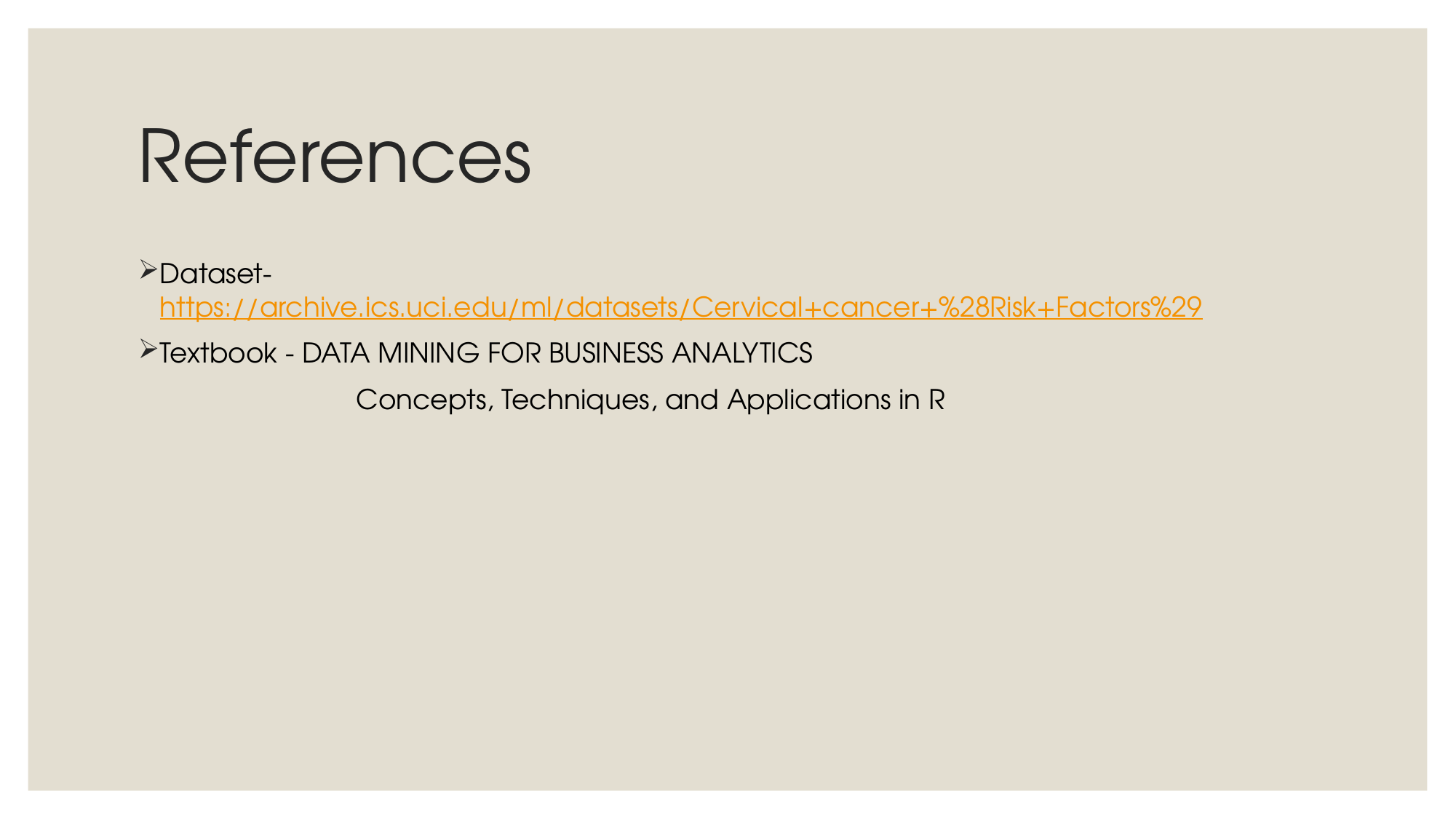

# References
Dataset- https://archive.ics.uci.edu/ml/datasets/Cervical+cancer+%28Risk+Factors%29
Textbook - DATA MINING FOR BUSINESS ANALYTICS
		Concepts, Techniques, and Applications in R